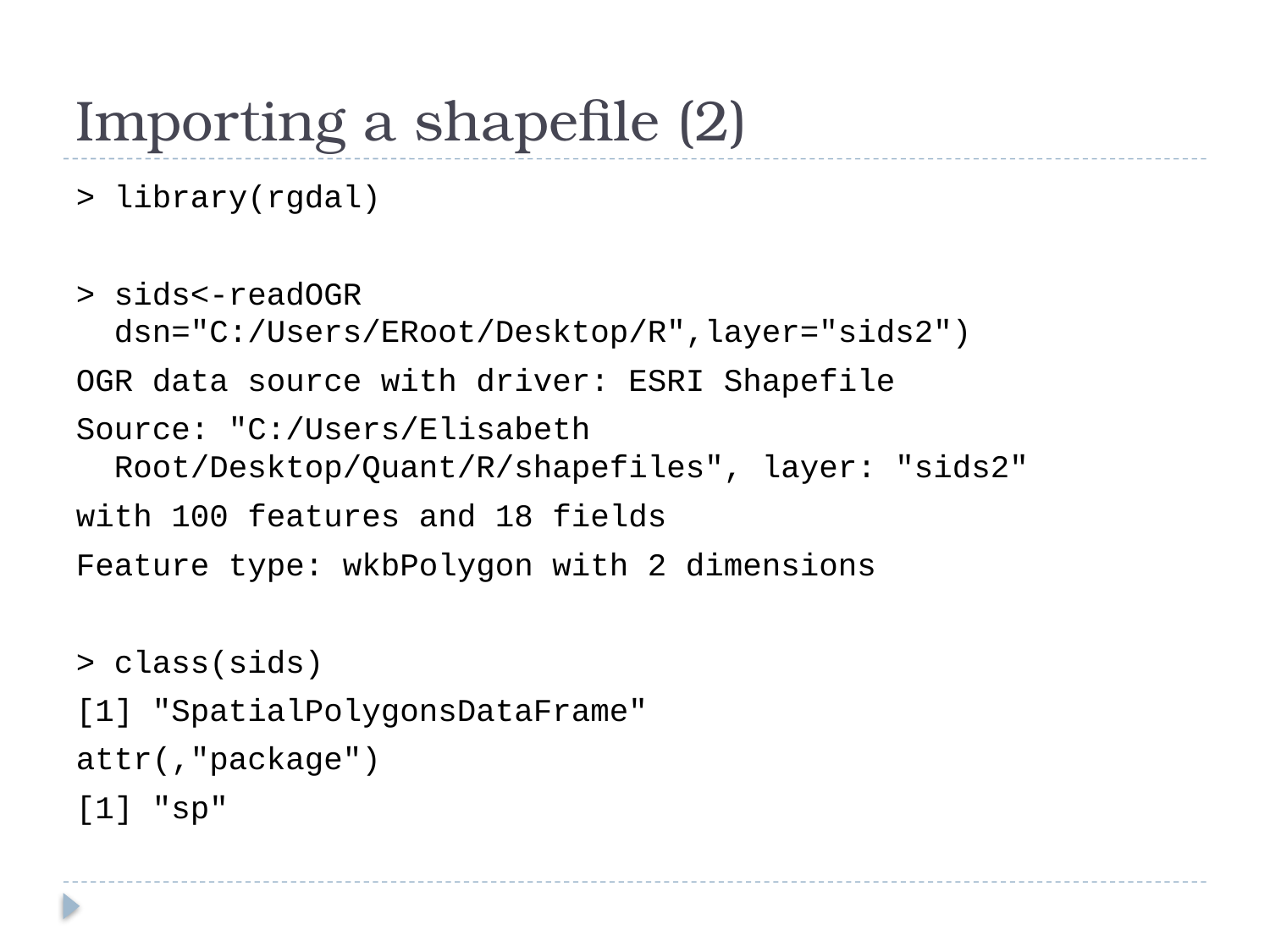

# Importing a shapefile (2)
> library(rgdal)

> sids<-readOGR dsn="C:/Users/ERoot/Desktop/R",layer="sids2")
OGR data source with driver: ESRI Shapefile
Source: "C:/Users/Elisabeth Root/Desktop/Quant/R/shapefiles", layer: "sids2"
with 100 features and 18 fields
Feature type: wkbPolygon with 2 dimensions

> class(sids)
[1] "SpatialPolygonsDataFrame"
attr(,"package")
[1] "sp"